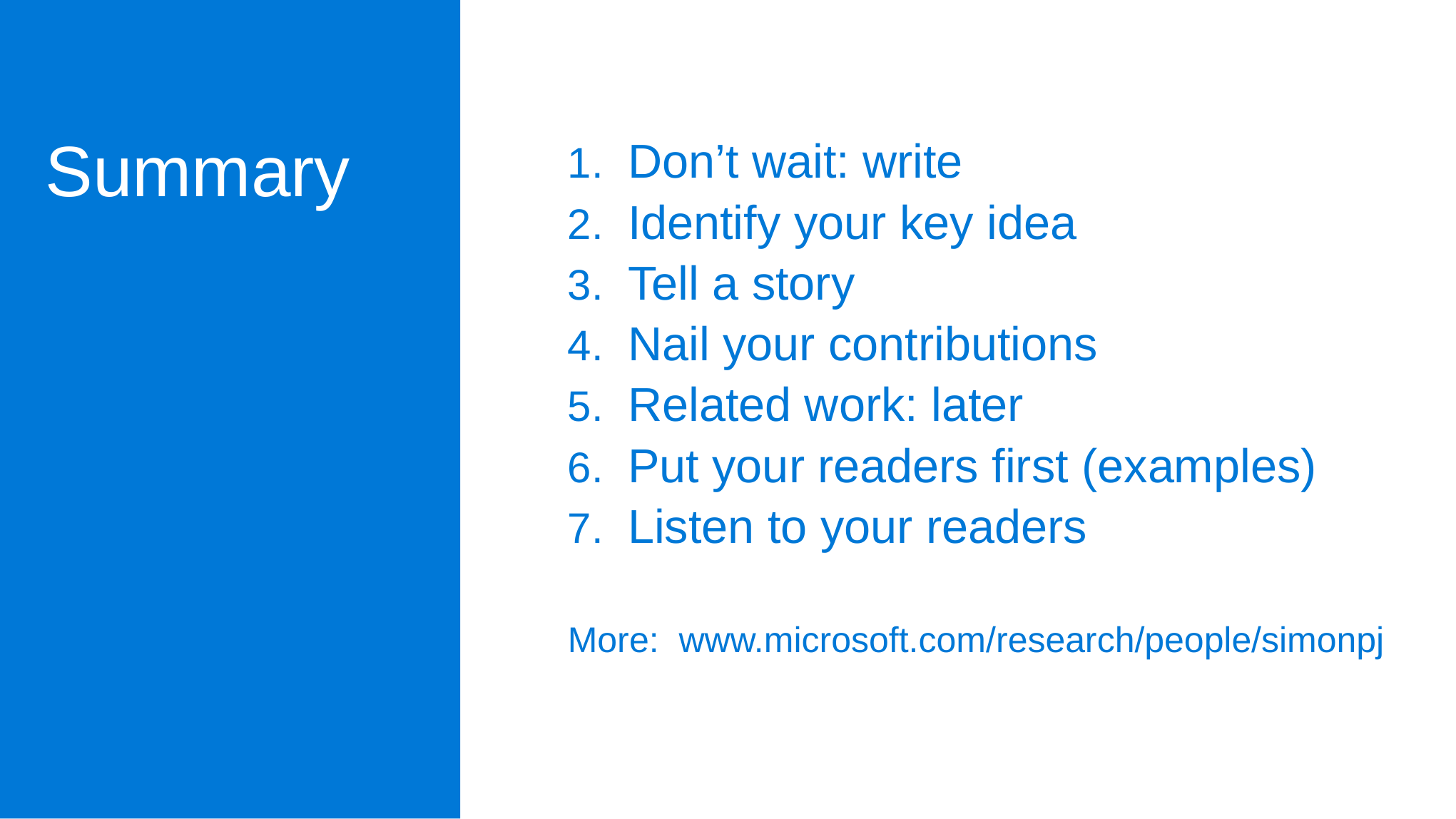

Summary
Don’t wait: write
Identify your key idea
Tell a story
Nail your contributions
Related work: later
Put your readers first (examples)
Listen to your readers

More:  www.microsoft.com/research/people/simonpj